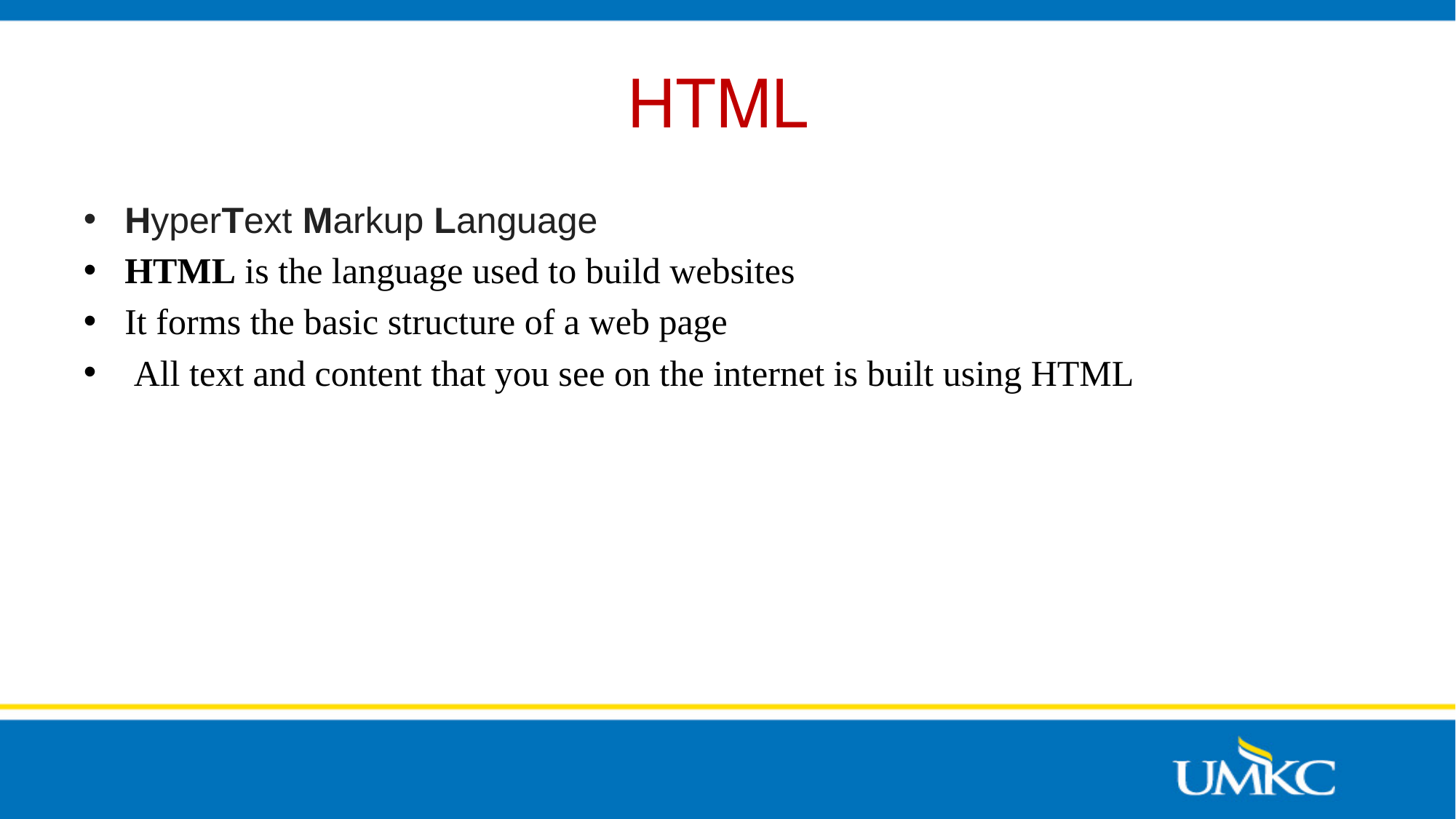

# HTML
HyperText Markup Language
HTML is the language used to build websites
It forms the basic structure of a web page
 All text and content that you see on the internet is built using HTML